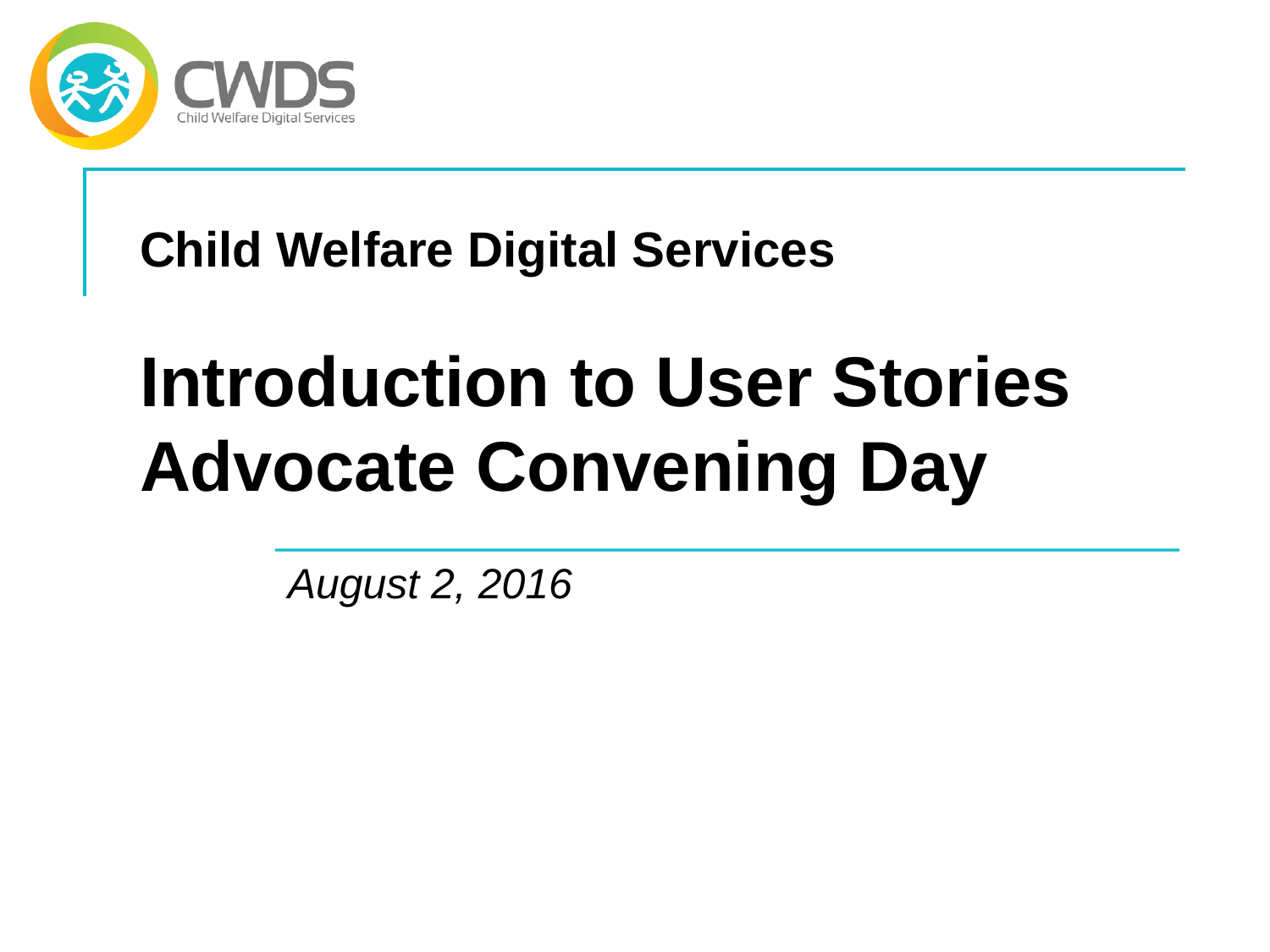

# Child Welfare Digital Services Introduction to User Stories Advocate Convening Day
August 2, 2016